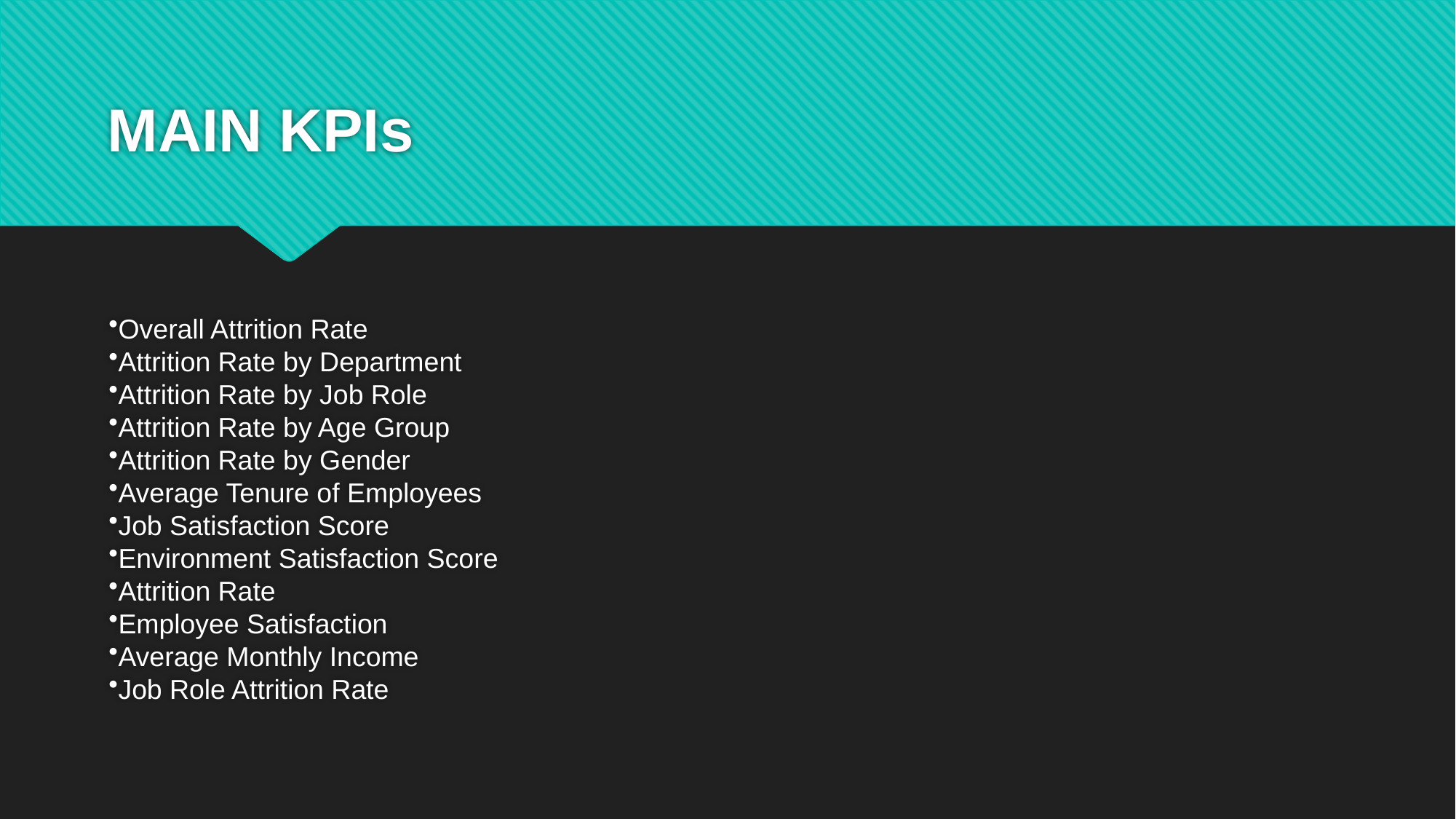

# MAIN KPIs
Overall Attrition Rate
Attrition Rate by Department
Attrition Rate by Job Role
Attrition Rate by Age Group
Attrition Rate by Gender
Average Tenure of Employees
Job Satisfaction Score
Environment Satisfaction Score
Attrition Rate
Employee Satisfaction
Average Monthly Income
Job Role Attrition Rate